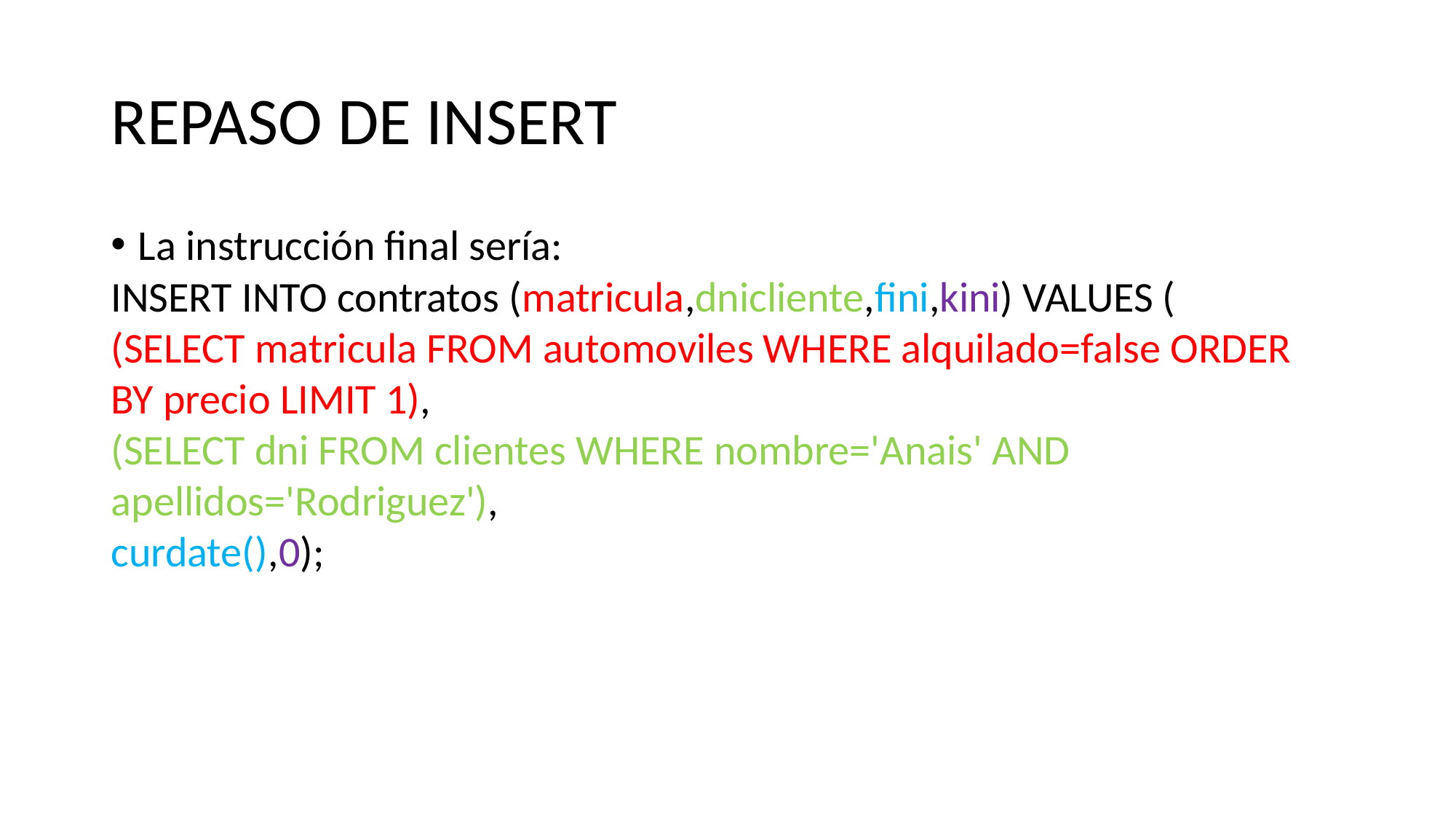

# REPASO DE INSERT
La instrucción final sería:
INSERT INTO contratos (matricula,dnicliente,fini,kini) VALUES (
(SELECT matricula FROM automoviles WHERE alquilado=false ORDER BY precio LIMIT 1),
(SELECT dni FROM clientes WHERE nombre='Anais' AND apellidos='Rodriguez'),
curdate(),0);